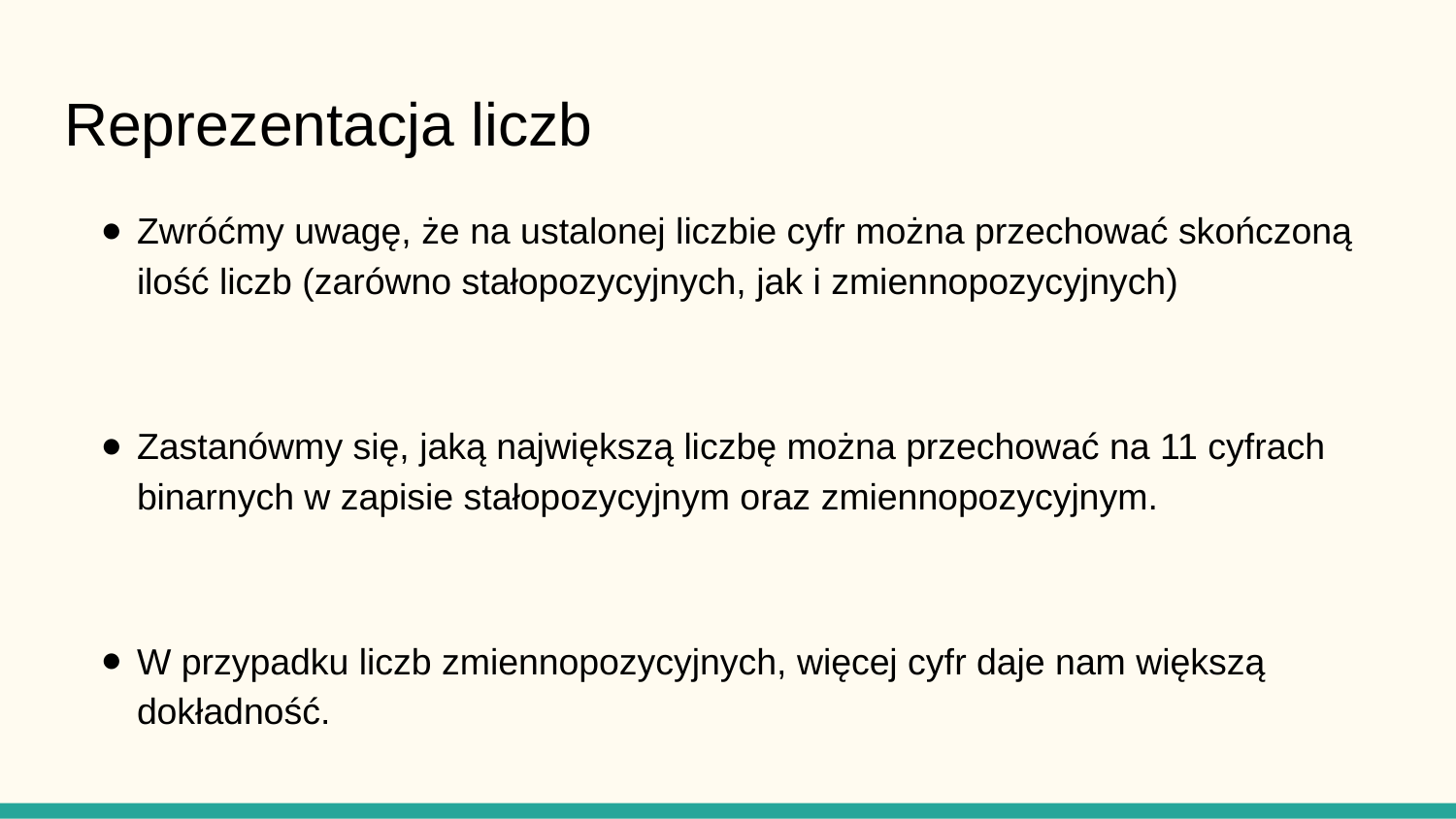

# Reprezentacja liczb
Zwróćmy uwagę, że na ustalonej liczbie cyfr można przechować skończoną ilość liczb (zarówno stałopozycyjnych, jak i zmiennopozycyjnych)

Zastanówmy się, jaką największą liczbę można przechować na 11 cyfrach binarnych w zapisie stałopozycyjnym oraz zmiennopozycyjnym.

W przypadku liczb zmiennopozycyjnych, więcej cyfr daje nam większą dokładność.